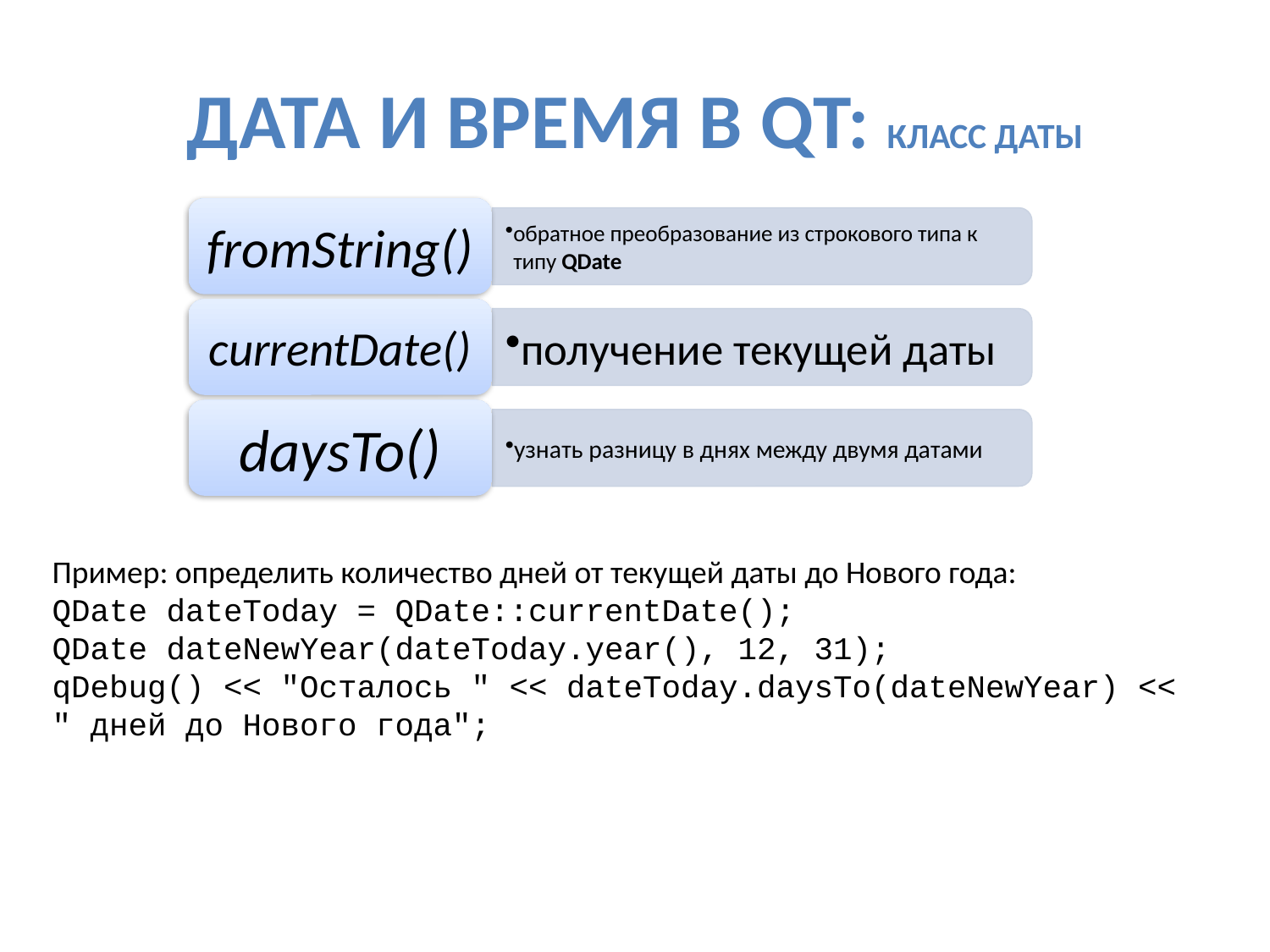

# Дата и время в Qt: класс даты
fromString()
обратное преобразование из строкового типа к типу QDate
currentDate()
получение текущей даты
daysTo()
узнать разницу в днях между двумя датами

Пример: определить количество дней от текущей даты до Нового года:
QDate dateToday = QDate::currentDate();
QDate dateNewYear(dateToday.year(), 12, 31);
qDebug() << "Осталось " << dateToday.daysTo(dateNewYear) << " дней до Нового года";